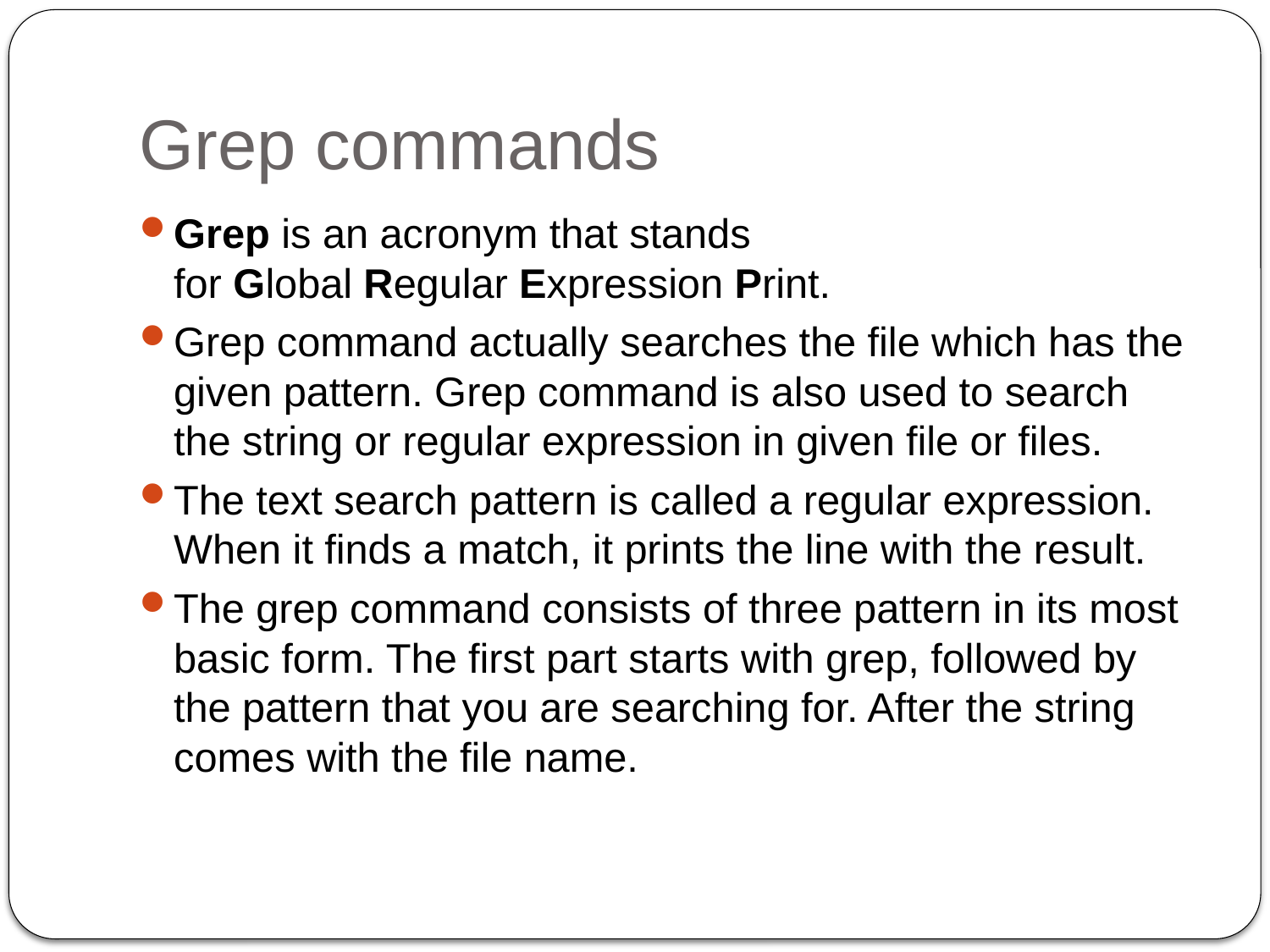

# Grep commands
Grep is an acronym that stands for Global Regular Expression Print.
Grep command actually searches the file which has the given pattern. Grep command is also used to search the string or regular expression in given file or files.
The text search pattern is called a regular expression. When it finds a match, it prints the line with the result.
The grep command consists of three pattern in its most basic form. The first part starts with grep, followed by the pattern that you are searching for. After the string comes with the file name.